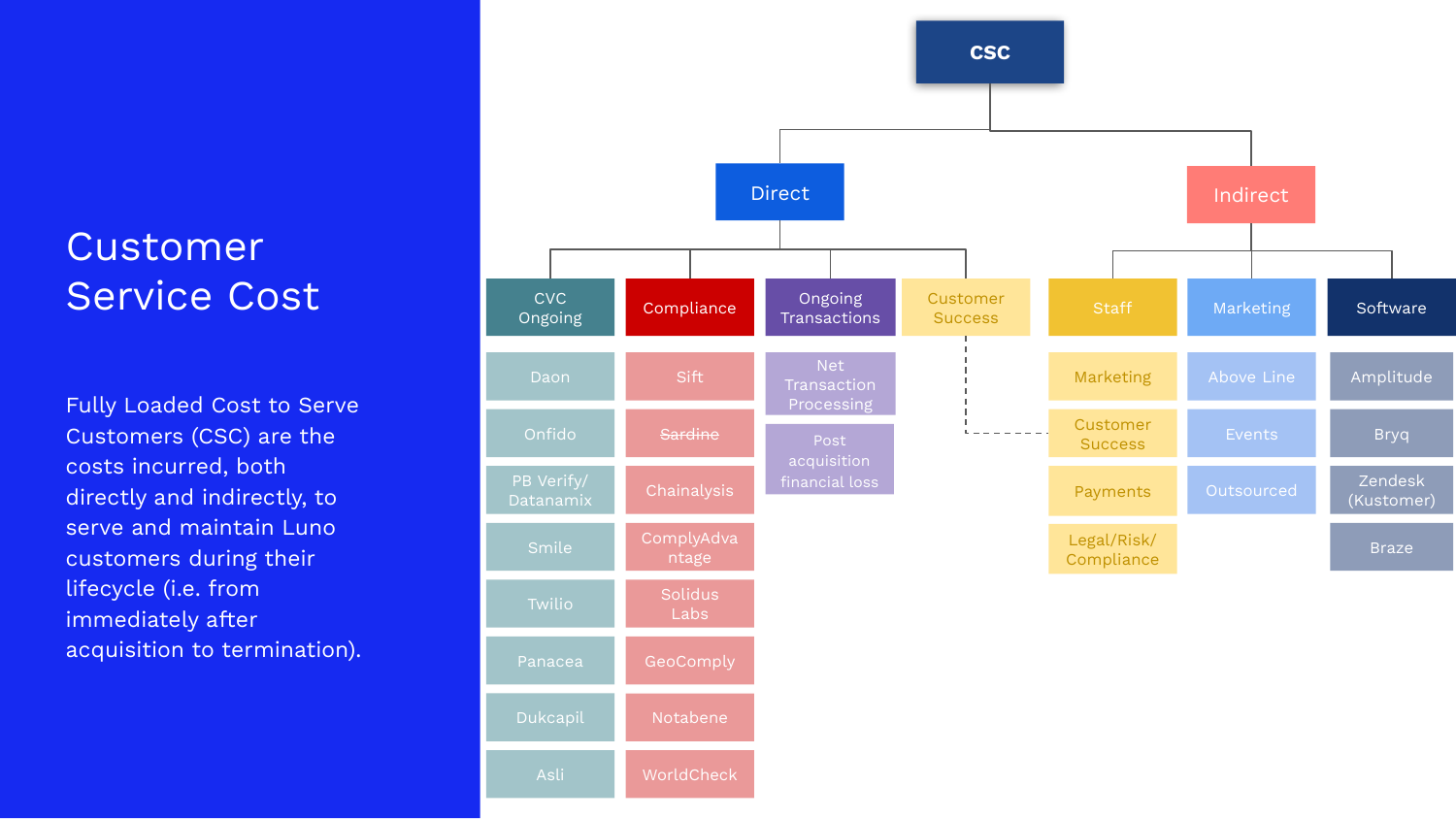

CSC
Direct
Indirect
# Customer Service Cost
Customer Success
Ongoing Transactions
Compliance
Staff
Marketing
Software
CVC Ongoing
Fully Loaded Cost to Serve Customers (CSC) are the costs incurred, both directly and indirectly, to serve and maintain Luno customers during their lifecycle (i.e. from immediately after acquisition to termination).
Daon
Sift
Marketing
Above Line
Amplitude
Net Transaction Processing
Events
Onfido
Customer Success
Bryq
Sardine
Post acquisition financial loss
Outsourced
PB Verify/ Datanamix
Zendesk (Kustomer)
Payments
Chainalysis
Smile
Braze
ComplyAdvantage
Legal/Risk/ Compliance
Twilio
Solidus Labs
Panacea
GeoComply
Dukcapil
Notabene
Asli
WorldCheck